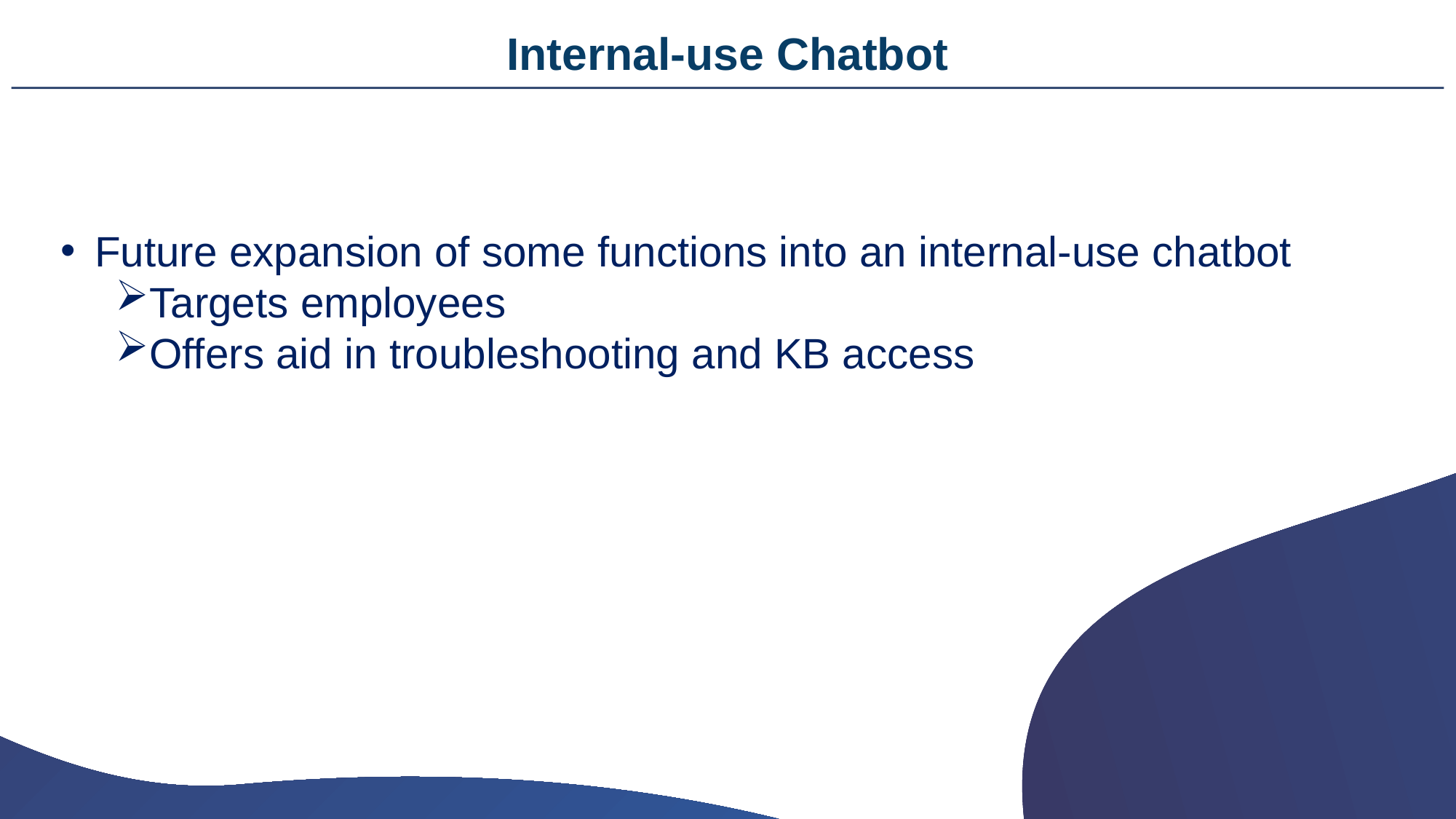

Internal-use Chatbot

Future expansion of some functions into an internal-use chatbot
Targets employees
Offers aid in troubleshooting and KB access